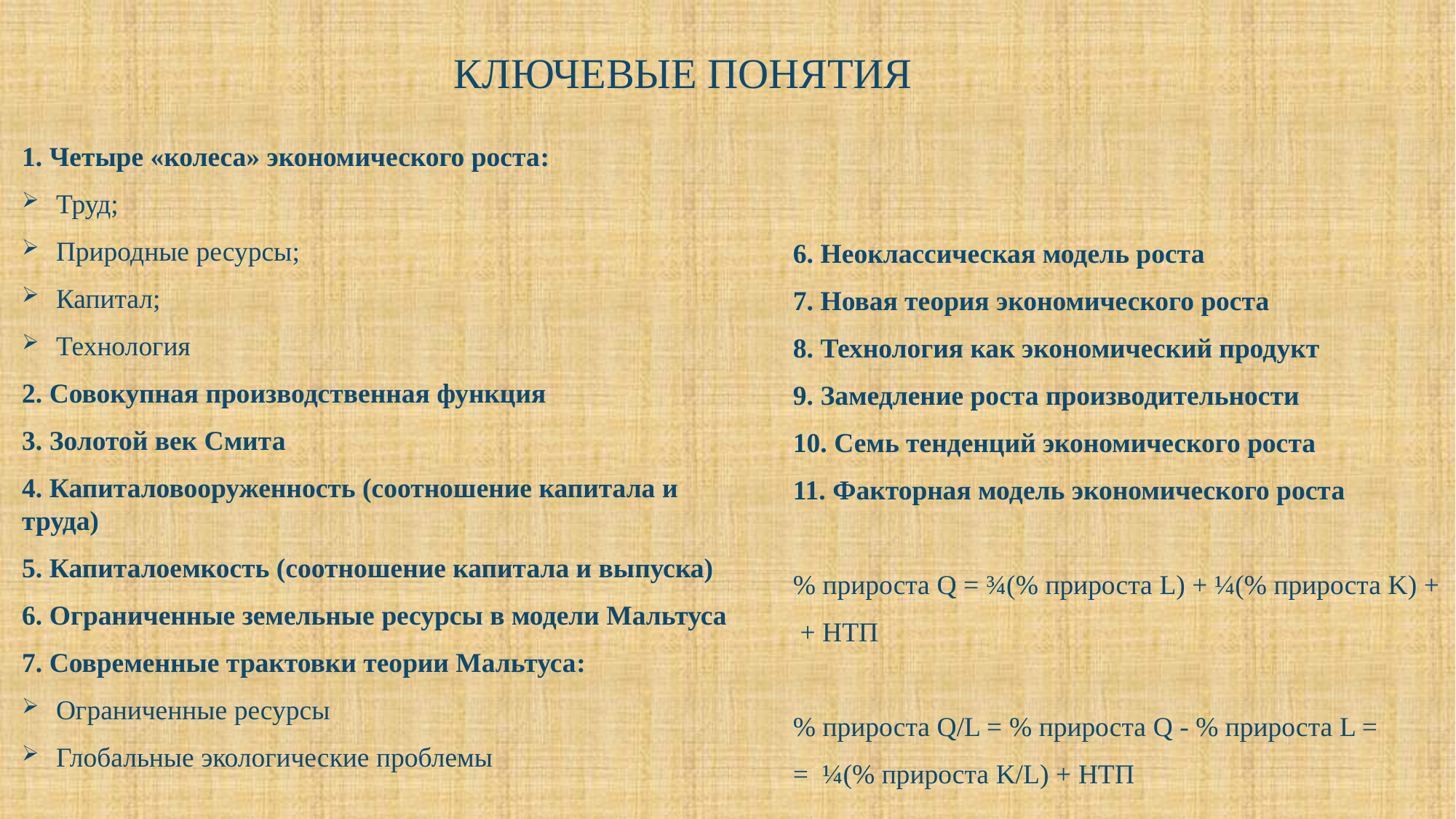

КЛЮЧЕВЫЕ ПОНЯТИЯ
1. Четыре «колеса» экономического роста:
Труд;
Природные ресурсы;
Капитал;
Технология
2. Совокупная производственная функция
3. Золотой век Смита
4. Капиталовооруженность (соотношение капитала и труда)
5. Капиталоемкость (соотношение капитала и выпуска)
6. Ограниченные земельные ресурсы в модели Мальтуса
7. Современные трактовки теории Мальтуса:
Ограниченные ресурсы
Глобальные экологические проблемы
6. Неоклассическая модель роста
7. Новая теория экономического роста
8. Технология как экономический продукт
9. Замедление роста производительности
10. Семь тенденций экономического роста
11. Факторная модель экономического роста

% прироста Q = ¾(% прироста L) + ¼(% прироста K) +
 + НТП

% прироста Q/L = % прироста Q - % прироста L =
=  ¼(% прироста K/L) + НТП